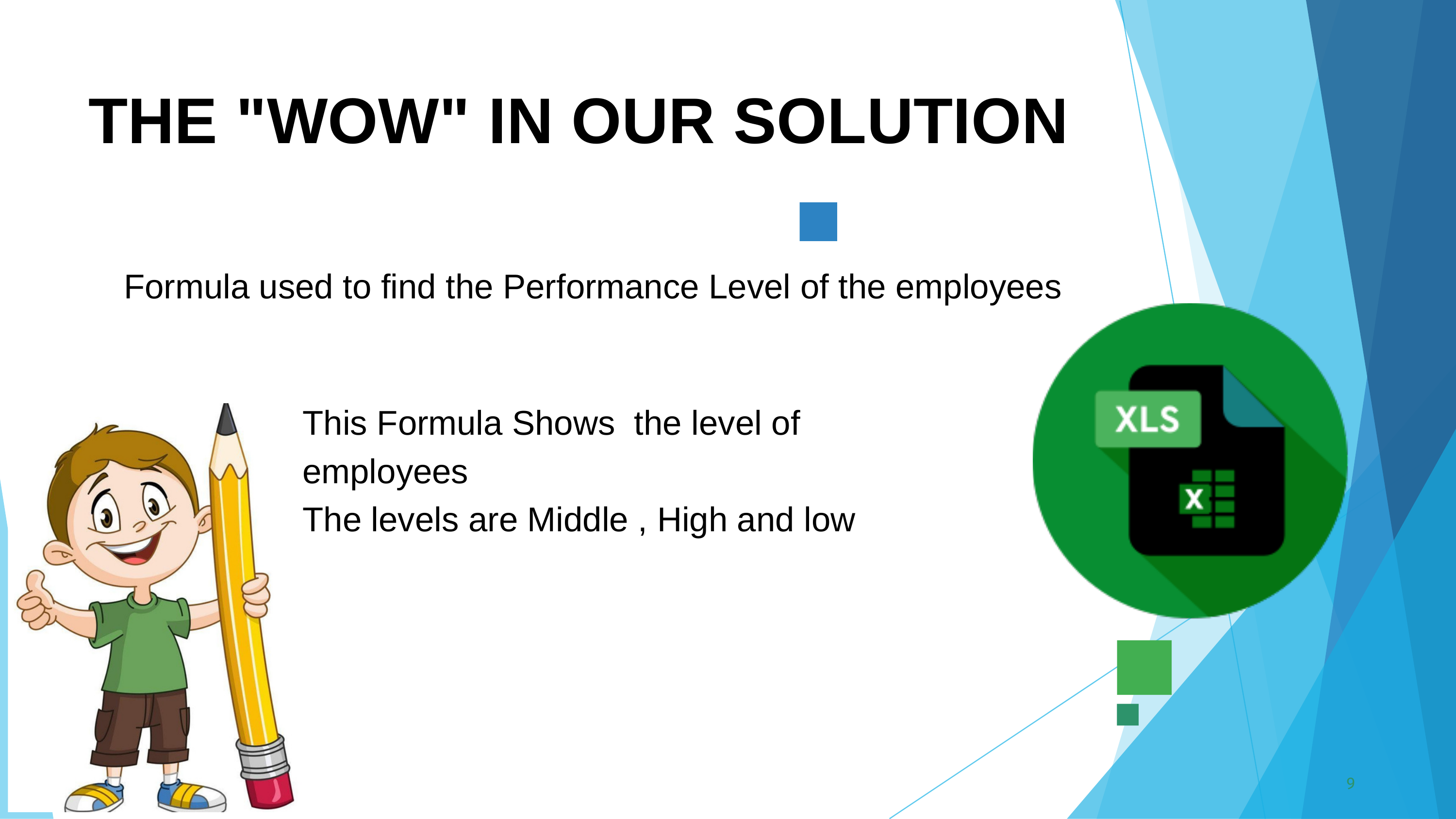

THE "WOW" IN OUR SOLUTION

Formula used to find the Performance Level of the employees

This Formula Shows  the level of employees
The levels are Middle , High and low

9
3/21/2024  Annual Review